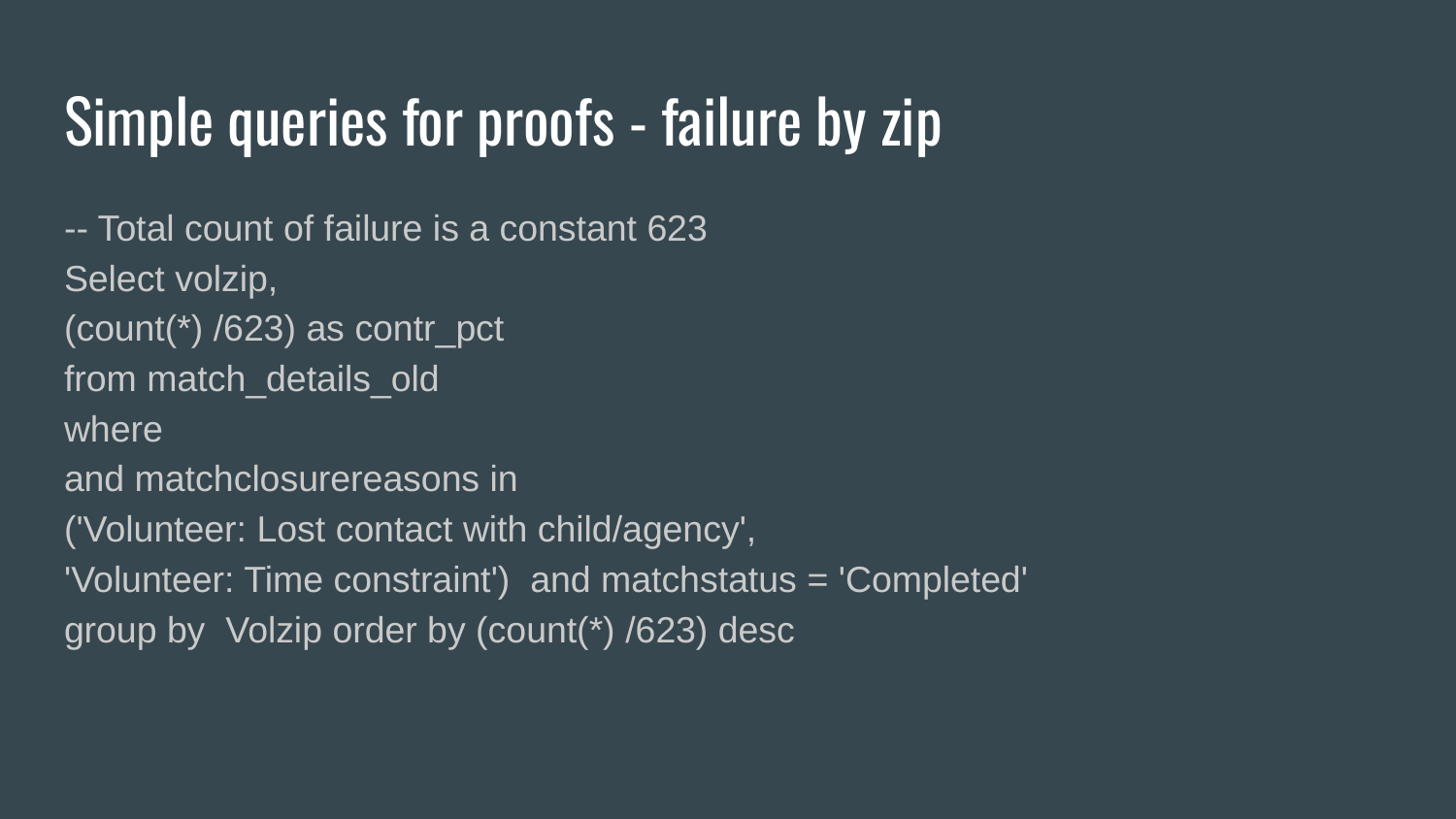

# Simple queries for proofs - failure by zip
-- Total count of failure is a constant 623
Select volzip,
(count(*) /623) as contr_pct
from match_details_old
where
and matchclosurereasons in
('Volunteer: Lost contact with child/agency',
'Volunteer: Time constraint')  and matchstatus = 'Completed'
group by  Volzip order by (count(*) /623) desc